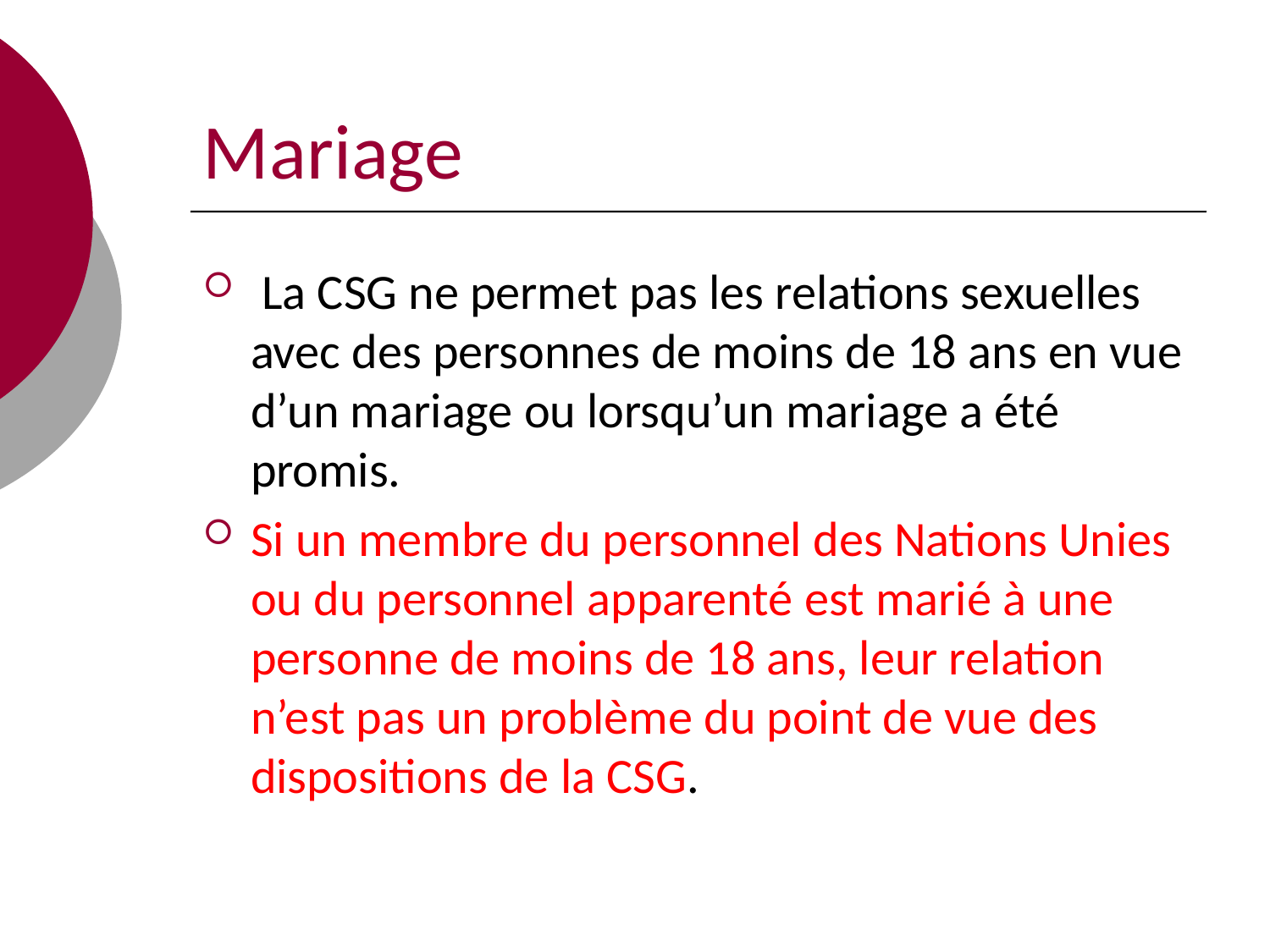

# Mariage
 La CSG ne permet pas les relations sexuelles avec des personnes de moins de 18 ans en vue d’un mariage ou lorsqu’un mariage a été promis.
Si un membre du personnel des Nations Unies ou du personnel apparenté est marié à une personne de moins de 18 ans, leur relation n’est pas un problème du point de vue des dispositions de la CSG.